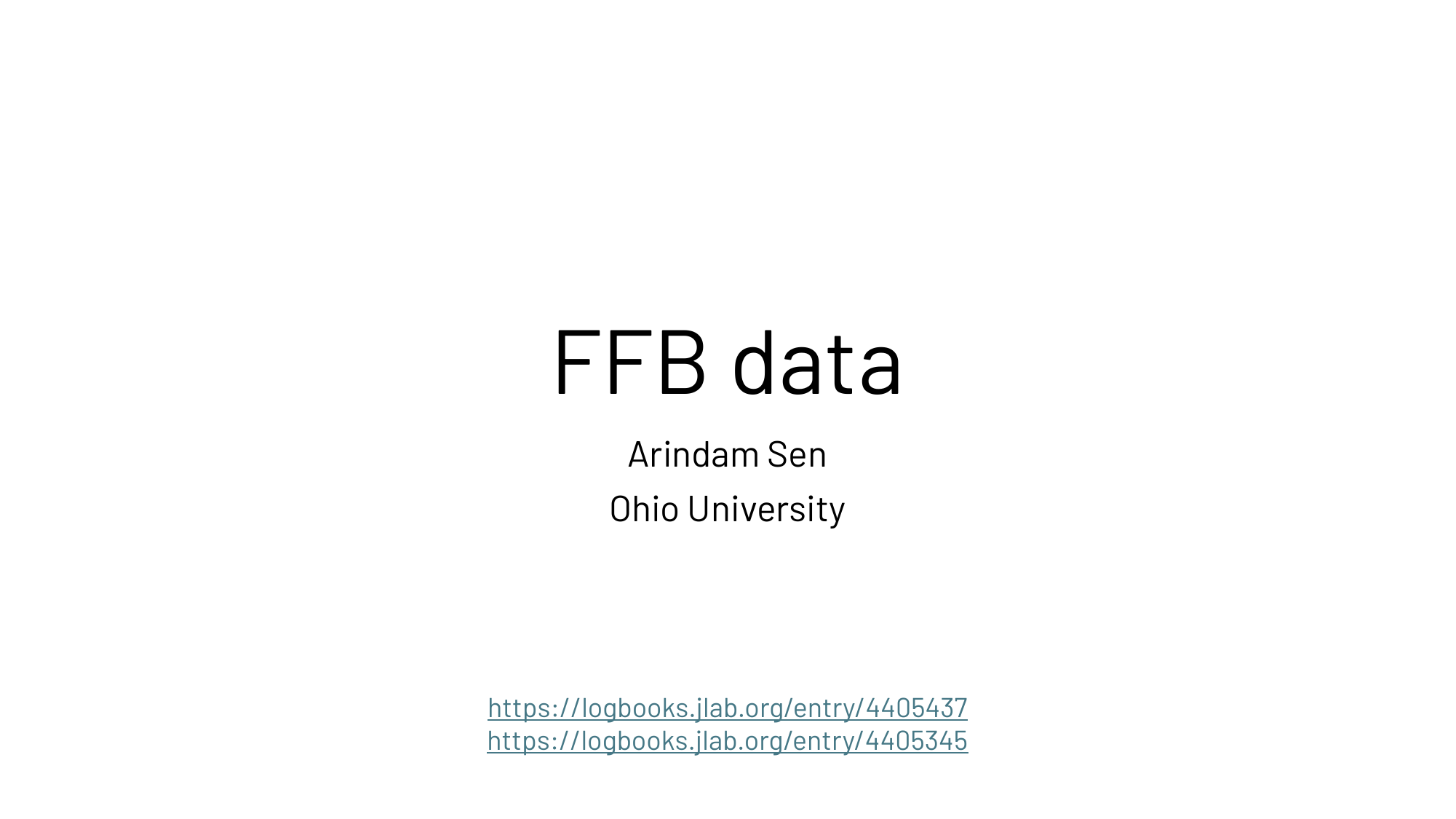

# FFB data
Arindam Sen
Ohio University
https://logbooks.jlab.org/entry/4405437
https://logbooks.jlab.org/entry/4405345